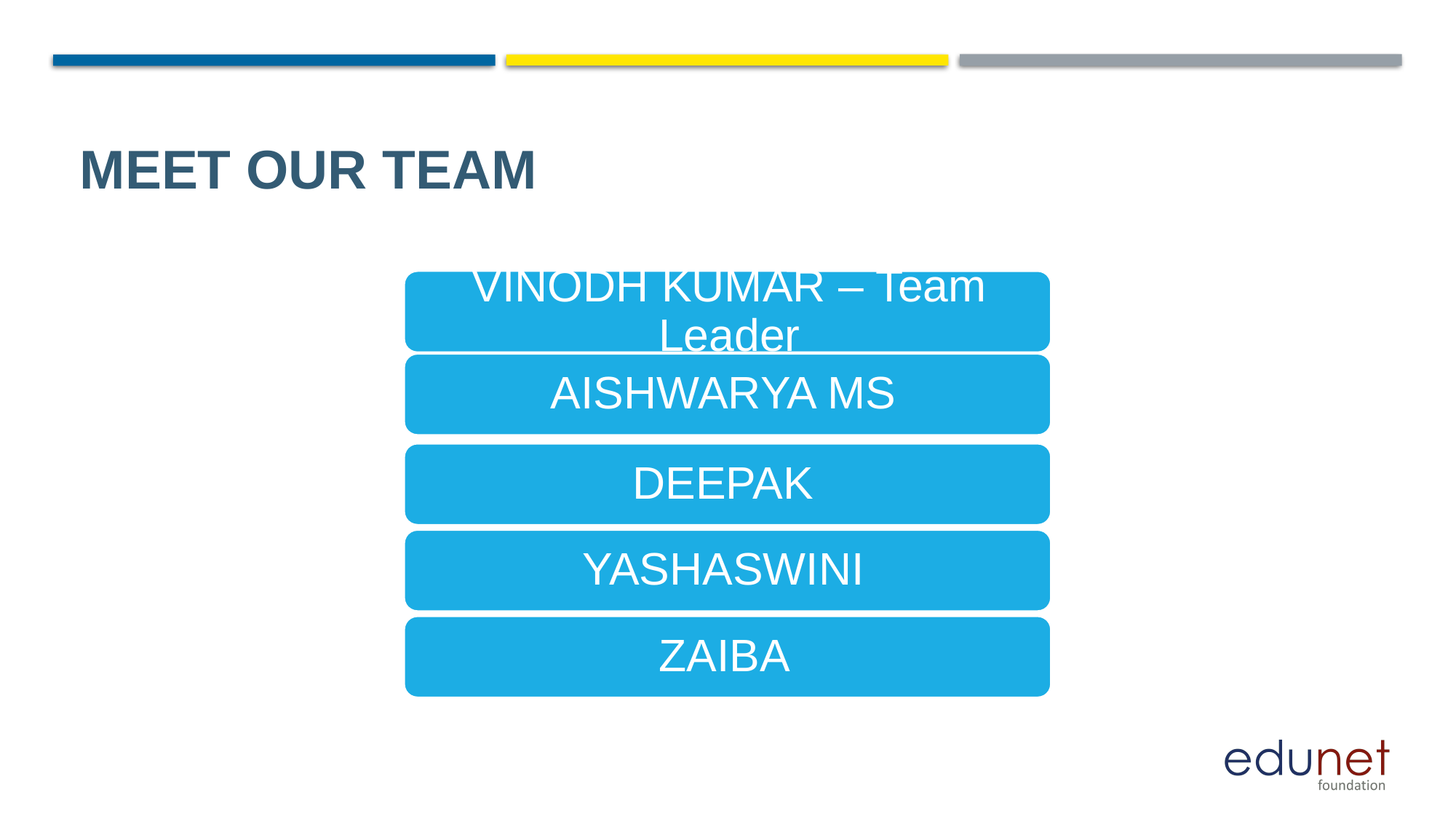

# Meet our team
VINODH KUMAR – Team Leader
AISHWARYA MS
DEEPAK
YASHASWINI
ZAIBA